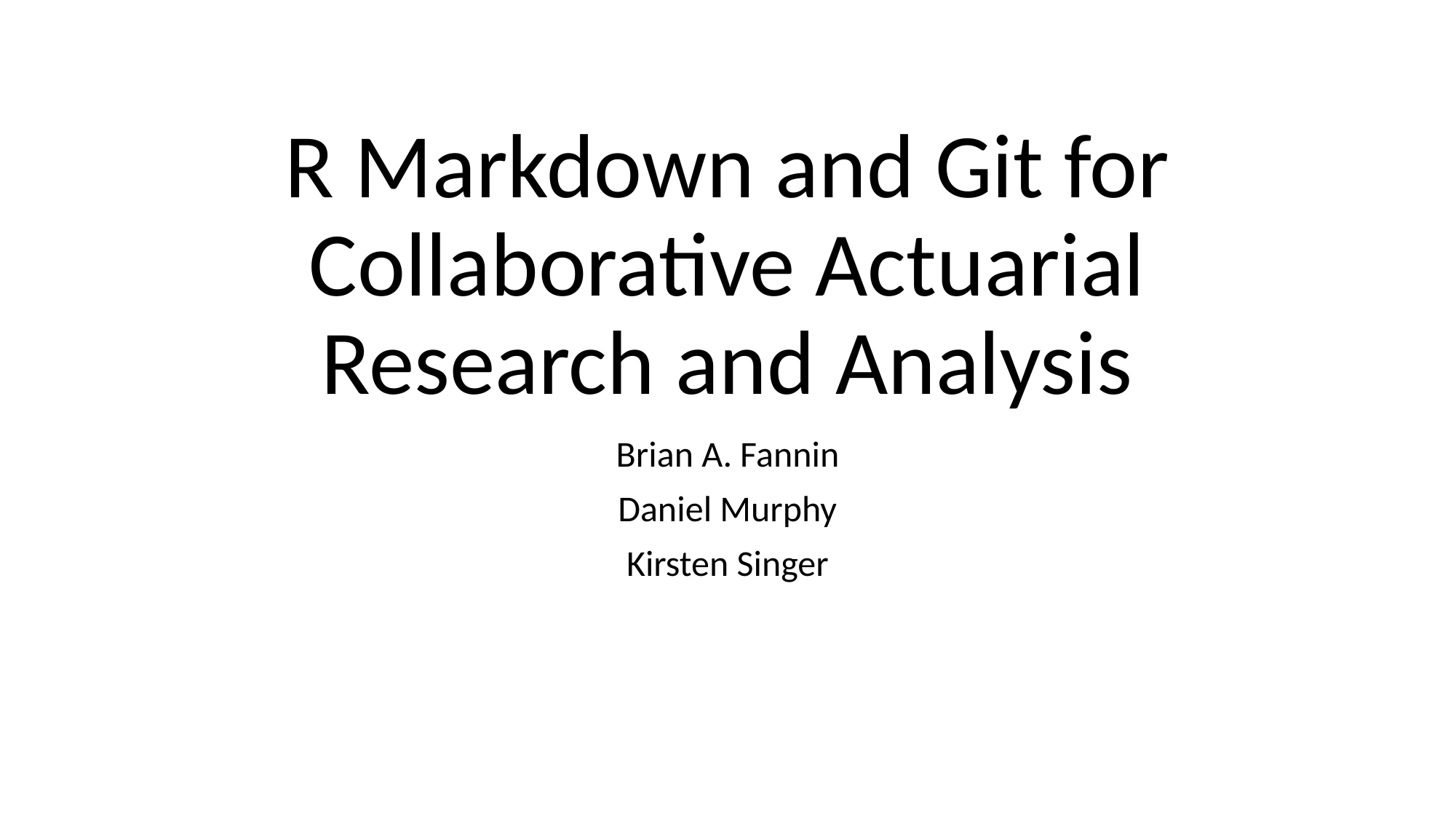

# R Markdown and Git for Collaborative Actuarial Research and Analysis
Brian A. Fannin
Daniel Murphy
Kirsten Singer